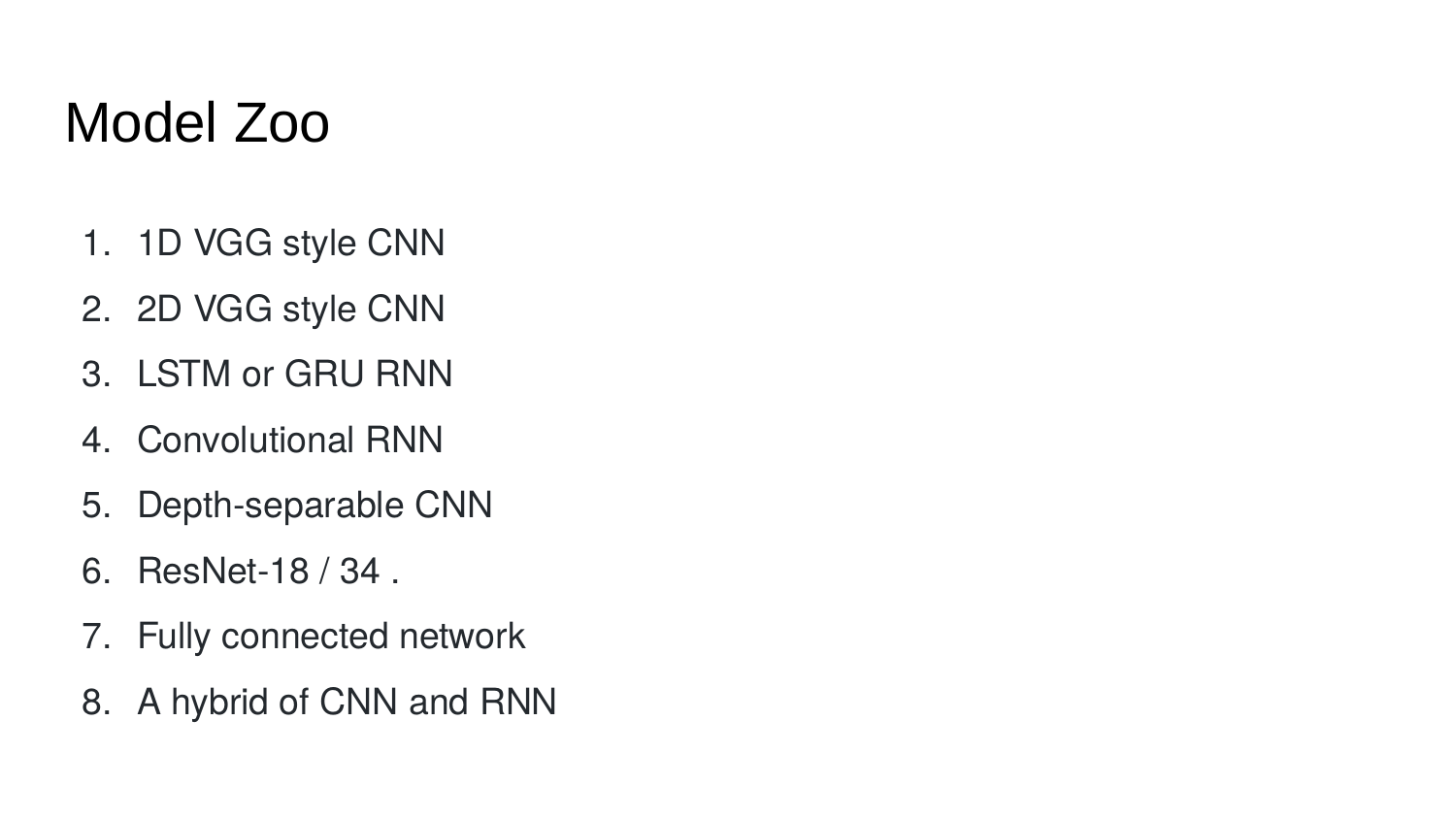

# Model Zoo
1D VGG style CNN
2D VGG style CNN
LSTM or GRU RNN
Convolutional RNN
Depth-separable CNN
ResNet-18 / 34 .
Fully connected network
A hybrid of CNN and RNN